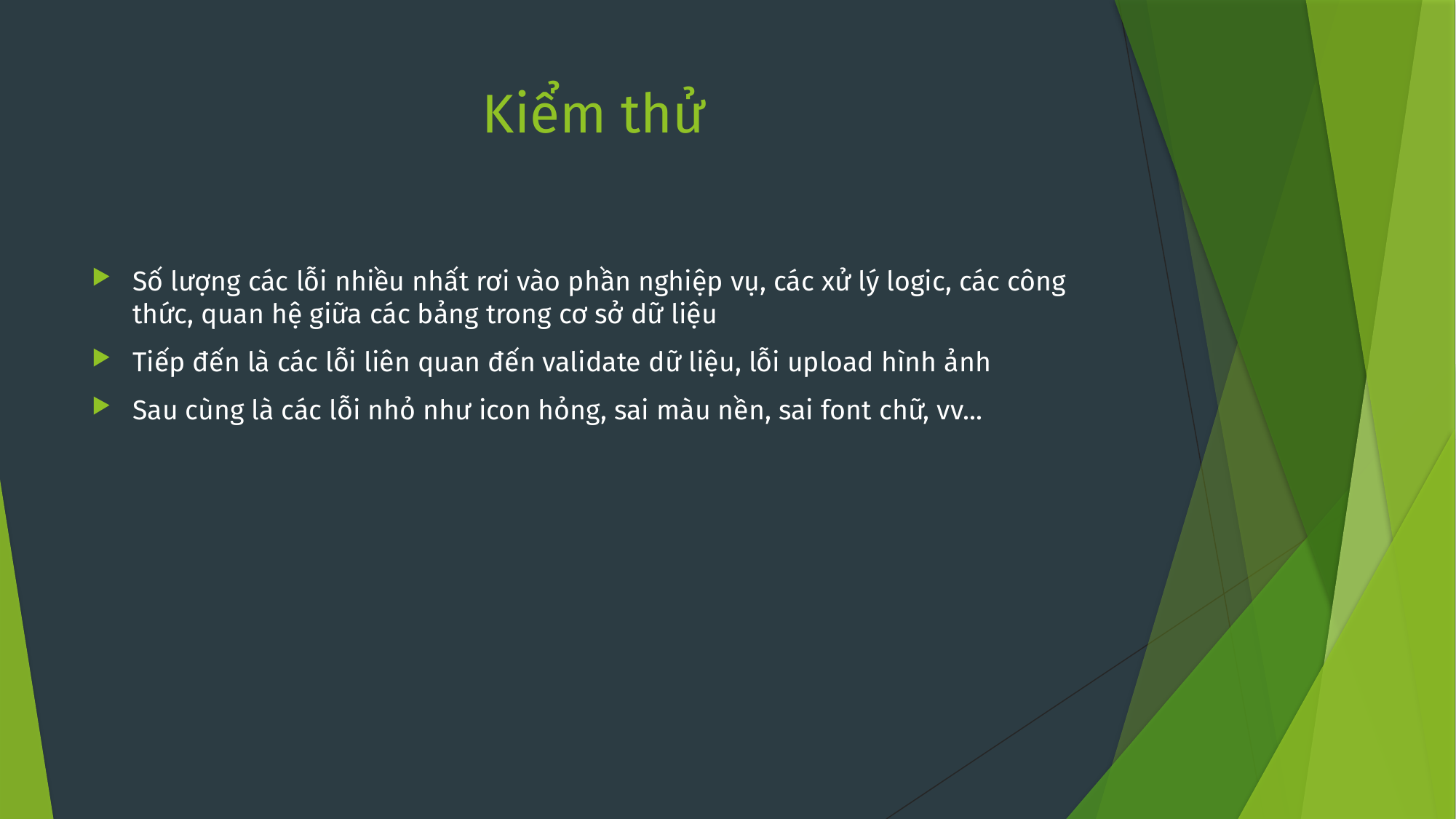

# Kiểm thử
Số lượng các lỗi nhiều nhất rơi vào phần nghiệp vụ, các xử lý logic, các công thức, quan hệ giữa các bảng trong cơ sở dữ liệu
Tiếp đến là các lỗi liên quan đến validate dữ liệu, lỗi upload hình ảnh
Sau cùng là các lỗi nhỏ như icon hỏng, sai màu nền, sai font chữ, vv...